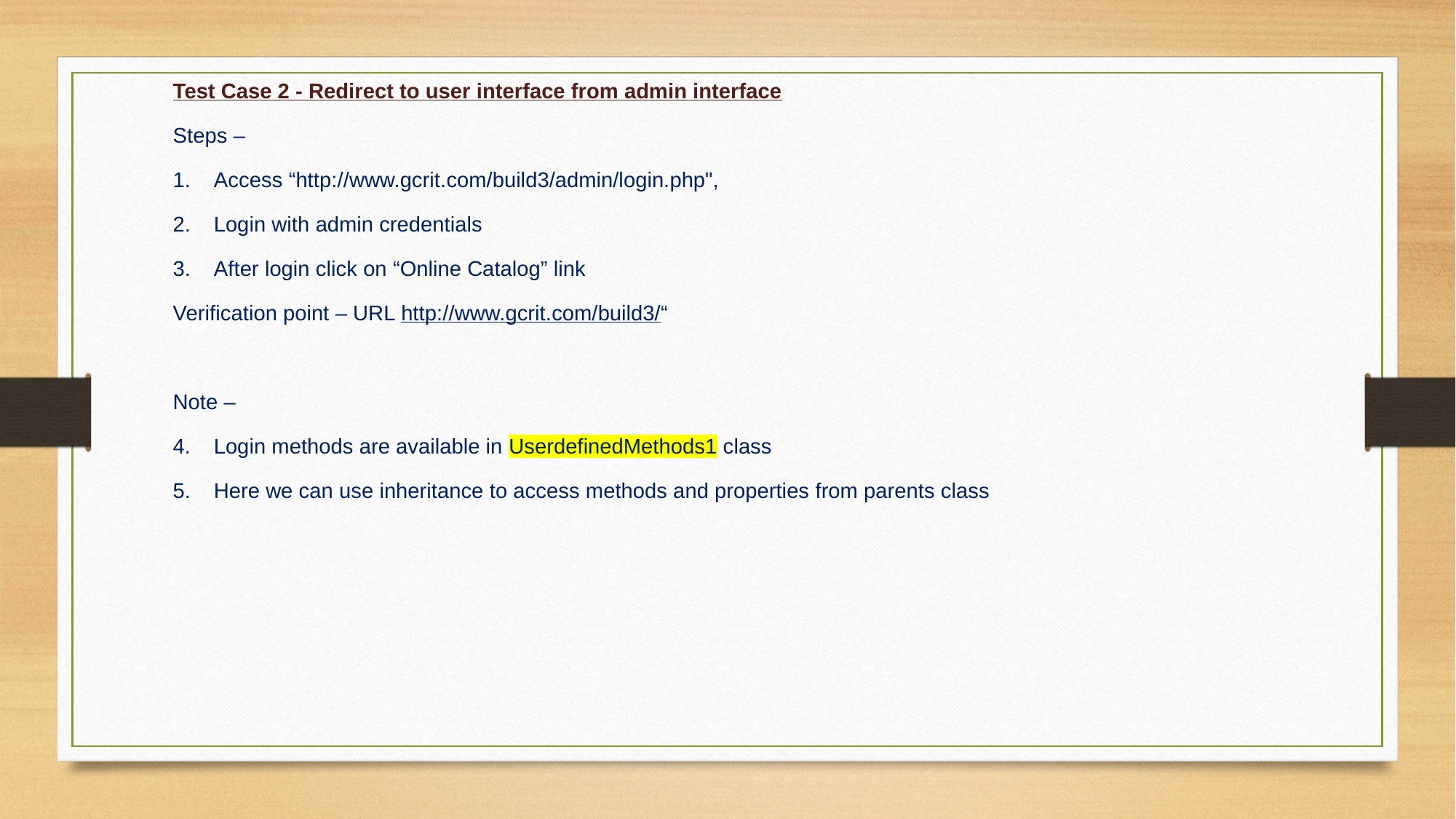

Test Case 2 - Redirect to user interface from admin interface
Steps –
Access “http://www.gcrit.com/build3/admin/login.php",
Login with admin credentials
After login click on “Online Catalog” link
Verification point – URL http://www.gcrit.com/build3/“

Note –
Login methods are available in UserdefinedMethods1 class
Here we can use inheritance to access methods and properties from parents class